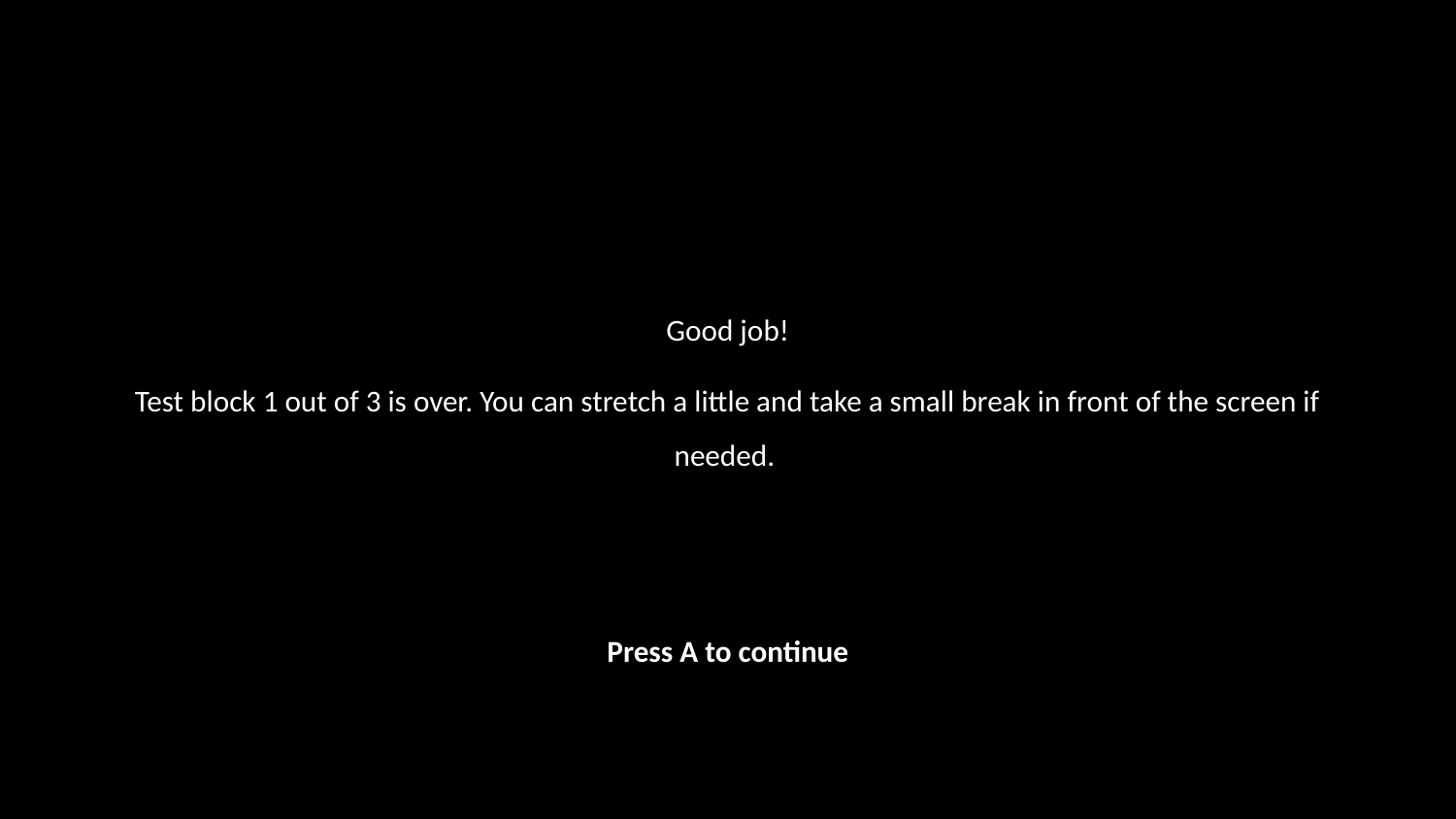

Good job!
Test block 1 out of 3 is over. You can stretch a little and take a small break in front of the screen if needed.

Press A to continue